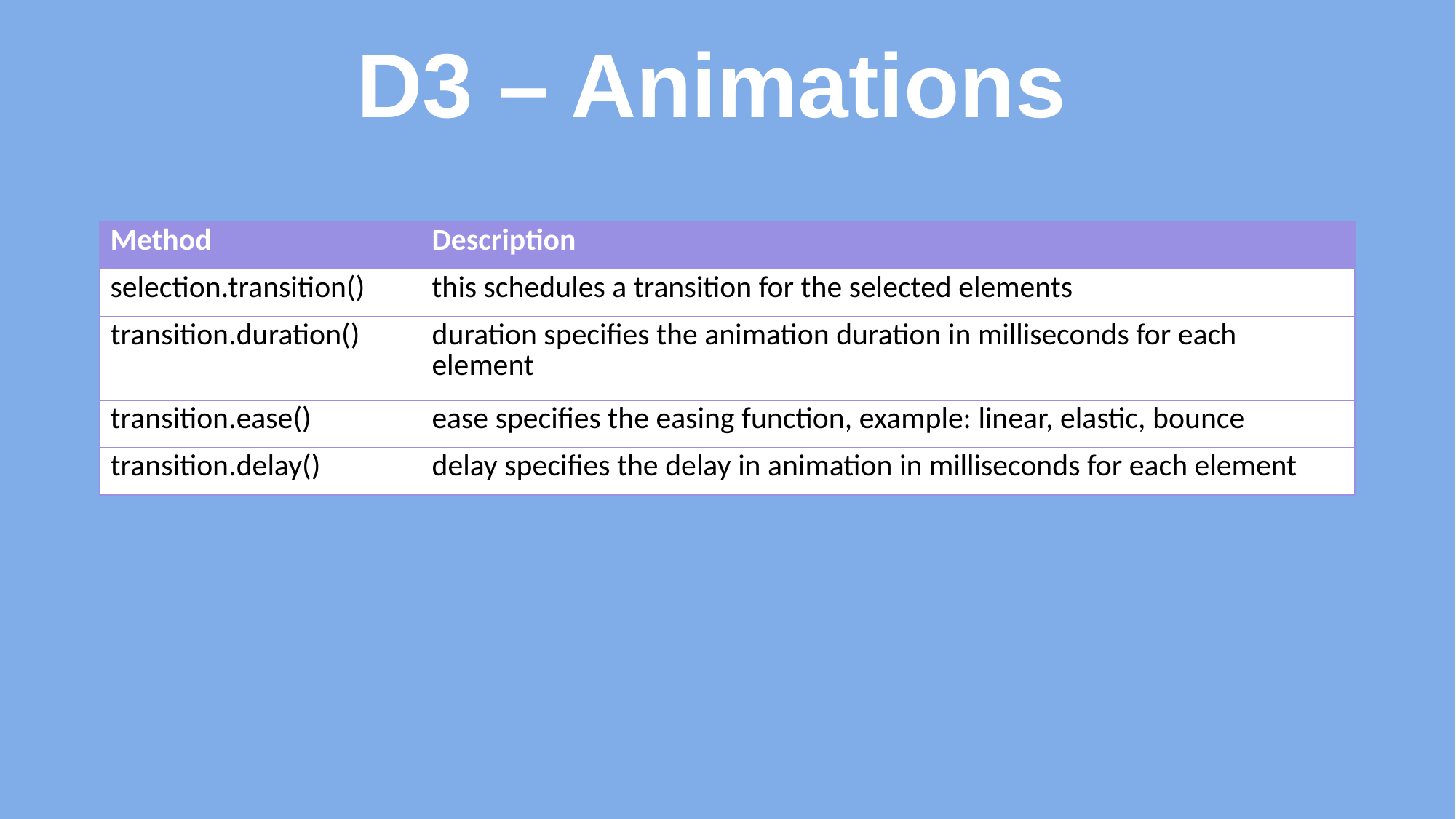

D3 – Animations
| Method | Description |
| --- | --- |
| selection.transition() | this schedules a transition for the selected elements |
| transition.duration() | duration specifies the animation duration in milliseconds for each element |
| transition.ease() | ease specifies the easing function, example: linear, elastic, bounce |
| transition.delay() | delay specifies the delay in animation in milliseconds for each element |